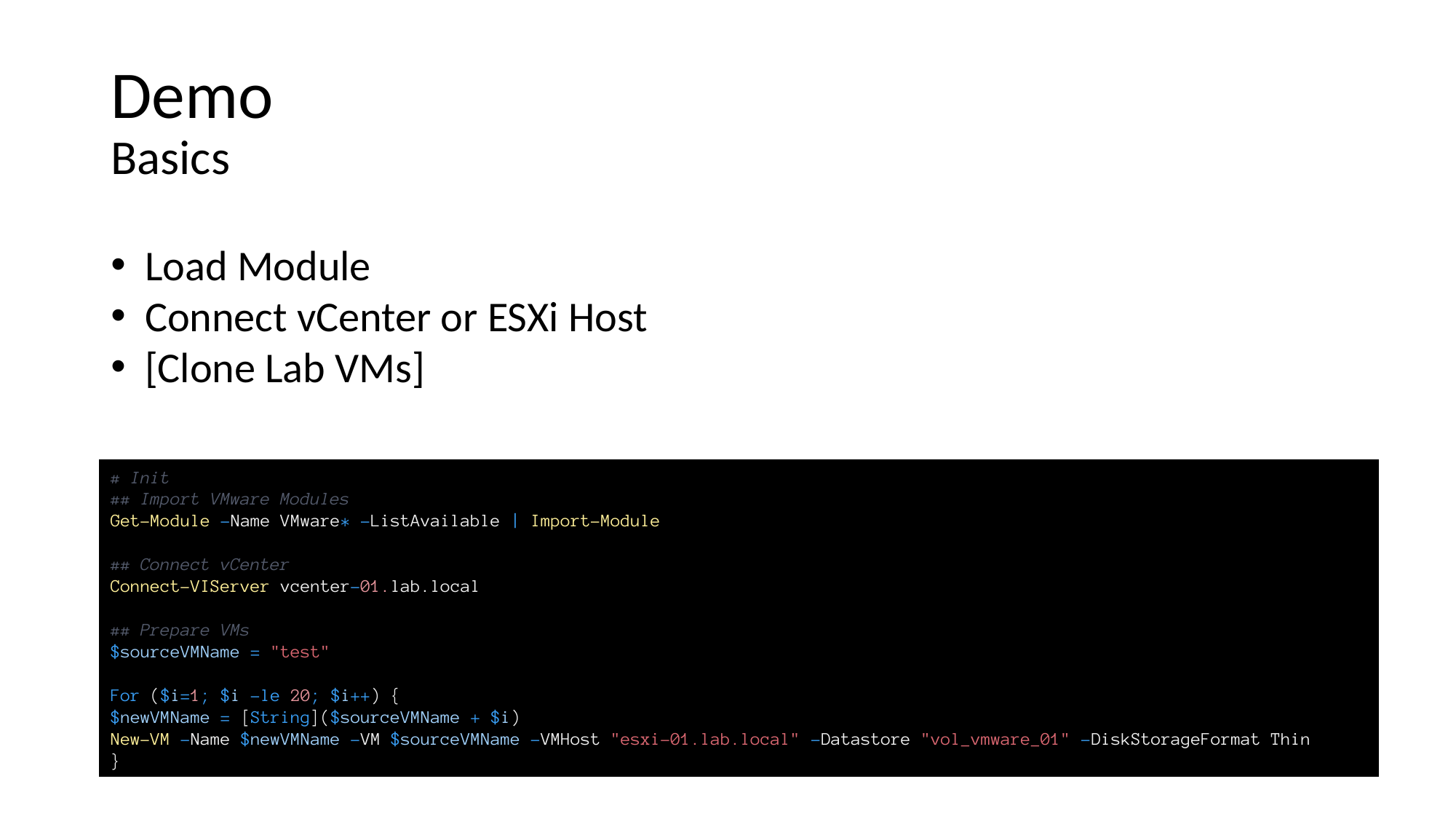

# Demo Basics
Load Module
Connect vCenter or ESXi Host
[Clone Lab VMs]
# Init ## Import VMware Modules
Get-Module -Name VMware* -ListAvailable | Import-Module
## Connect vCenter
Connect-VIServer vcenter-01.lab.local
## Prepare VMs
$sourceVMName = "test"
For ($i=1; $i -le 20; $i++) {
$newVMName = [String]($sourceVMName + $i)
New-VM -Name $newVMName -VM $sourceVMName -VMHost "esxi-01.lab.local" -Datastore "vol_vmware_01" -DiskStorageFormat Thin
}